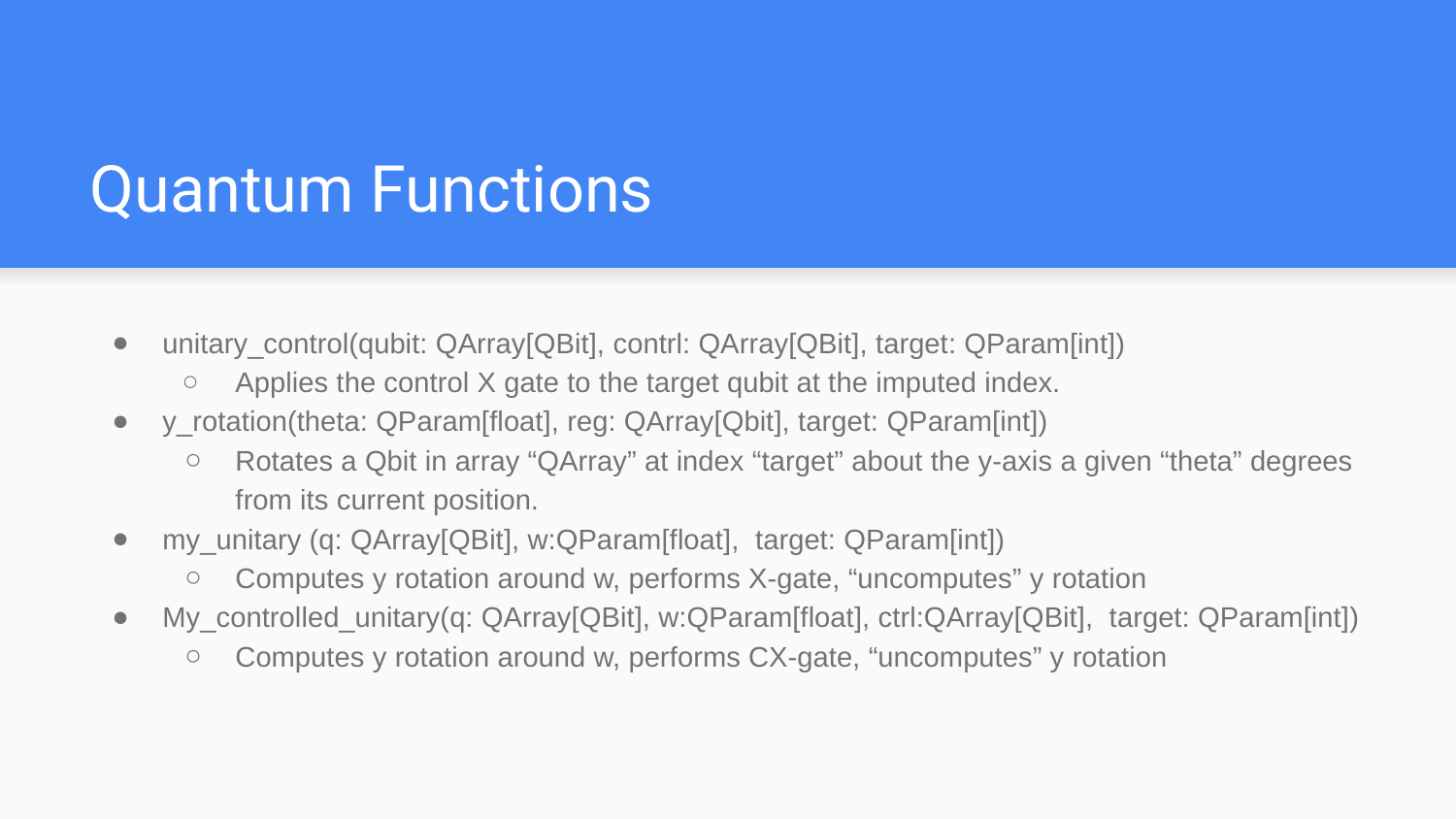

# Quantum Functions
unitary_control(qubit: QArray[QBit], contrl: QArray[QBit], target: QParam[int])
Applies the control X gate to the target qubit at the imputed index.
y_rotation(theta: QParam[float], reg: QArray[Qbit], target: QParam[int])
Rotates a Qbit in array “QArray” at index “target” about the y-axis a given “theta” degrees from its current position.
my_unitary (q: QArray[QBit], w:QParam[float],  target: QParam[int])
Computes y rotation around w, performs X-gate, “uncomputes” y rotation
My_controlled_unitary(q: QArray[QBit], w:QParam[float], ctrl:QArray[QBit],  target: QParam[int])
Computes y rotation around w, performs CX-gate, “uncomputes” y rotation